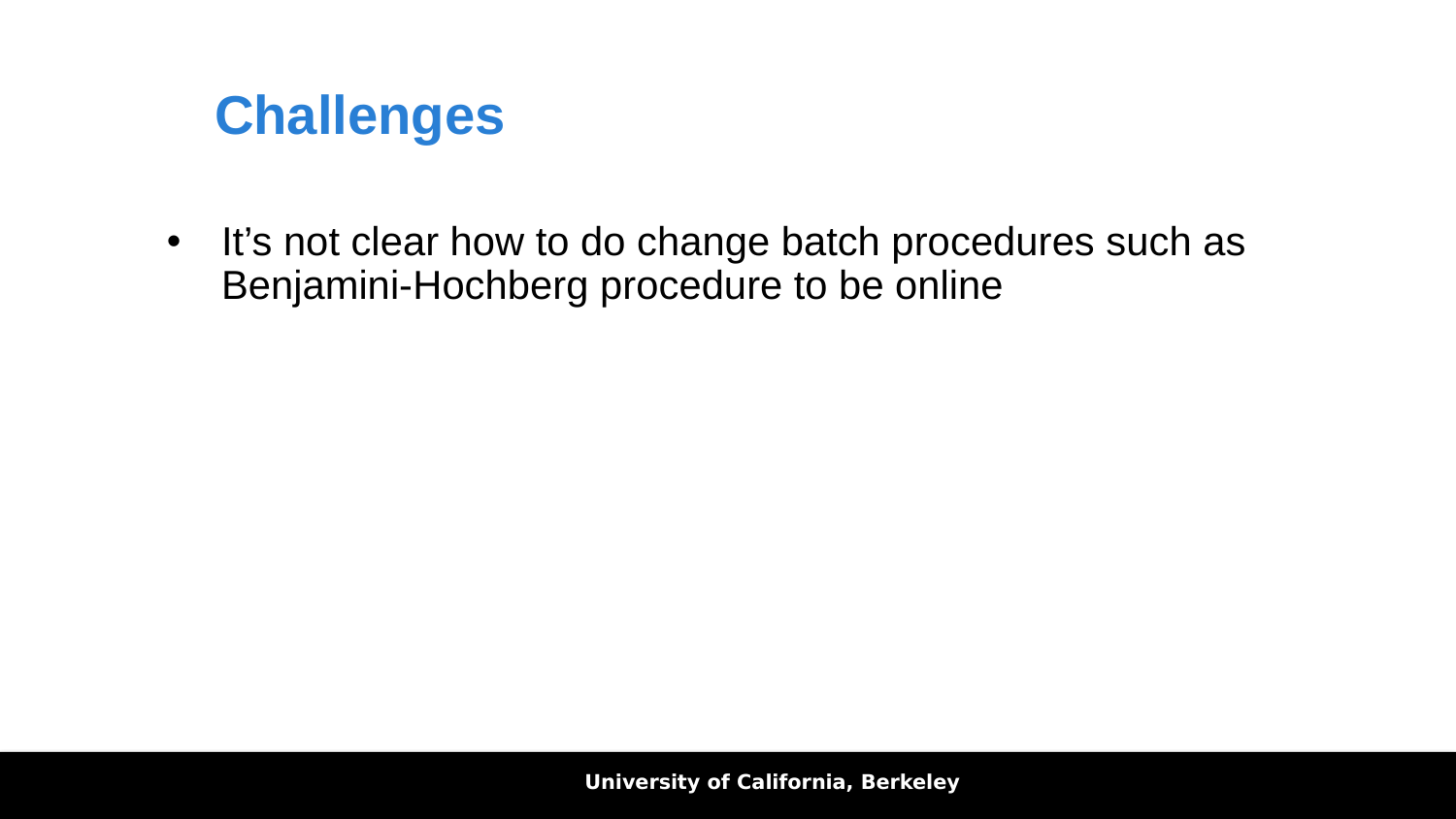

# Challenges
It’s not clear how to do change batch procedures such as Benjamini-Hochberg procedure to be online

University of California, Berkeley